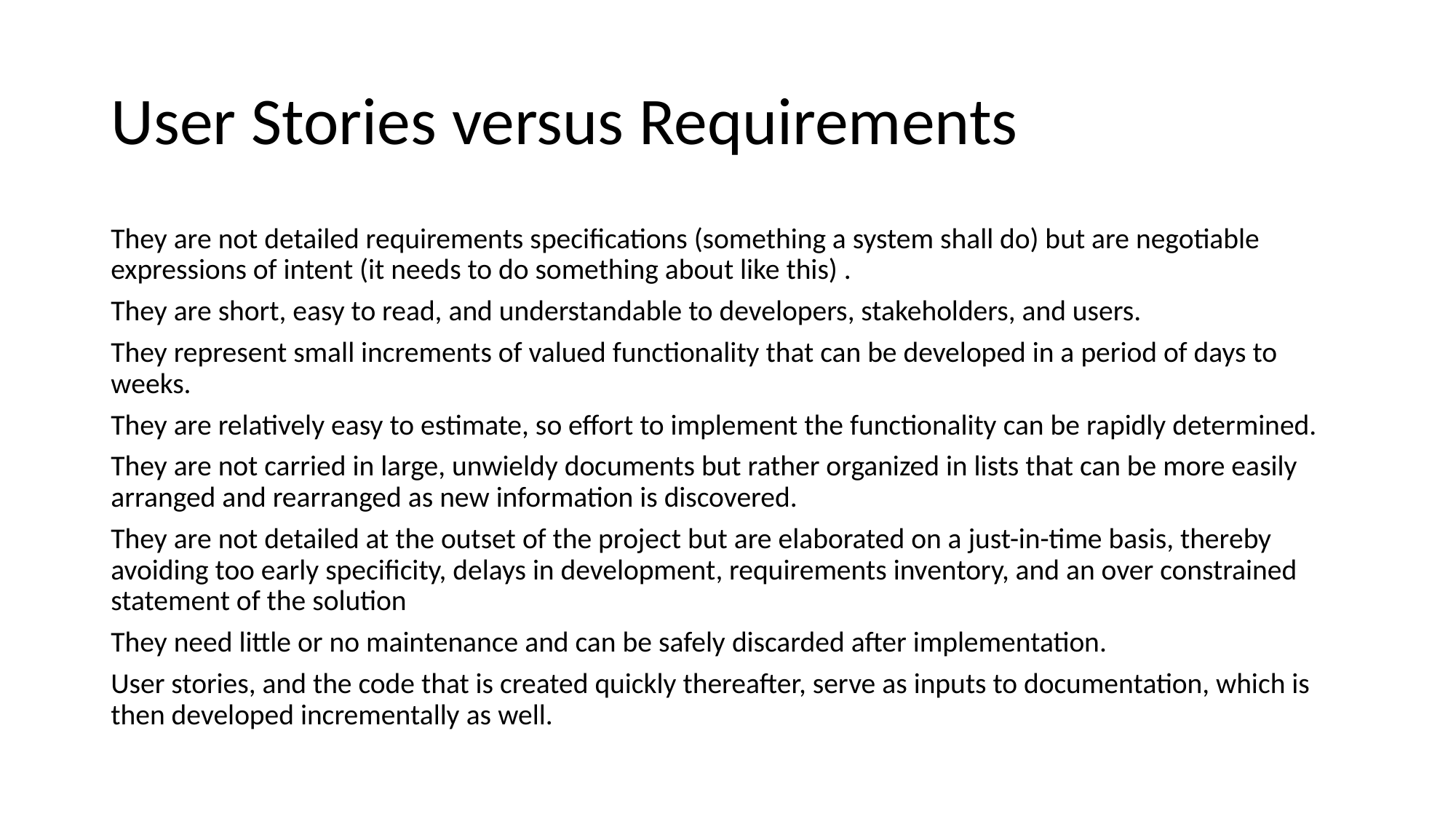

# User Stories versus Requirements
They are not detailed requirements specifications (something a system shall do) but are negotiable expressions of intent (it needs to do something about like this) .
They are short, easy to read, and understandable to developers, stakeholders, and users.
They represent small increments of valued functionality that can be developed in a period of days to weeks.
They are relatively easy to estimate, so effort to implement the functionality can be rapidly determined.
They are not carried in large, unwieldy documents but rather organized in lists that can be more easily arranged and rearranged as new information is discovered.
They are not detailed at the outset of the project but are elaborated on a just-in-time basis, thereby avoiding too early specificity, delays in development, requirements inventory, and an over constrained statement of the solution
They need little or no maintenance and can be safely discarded after implementation.
User stories, and the code that is created quickly thereafter, serve as inputs to documentation, which is then developed incrementally as well.